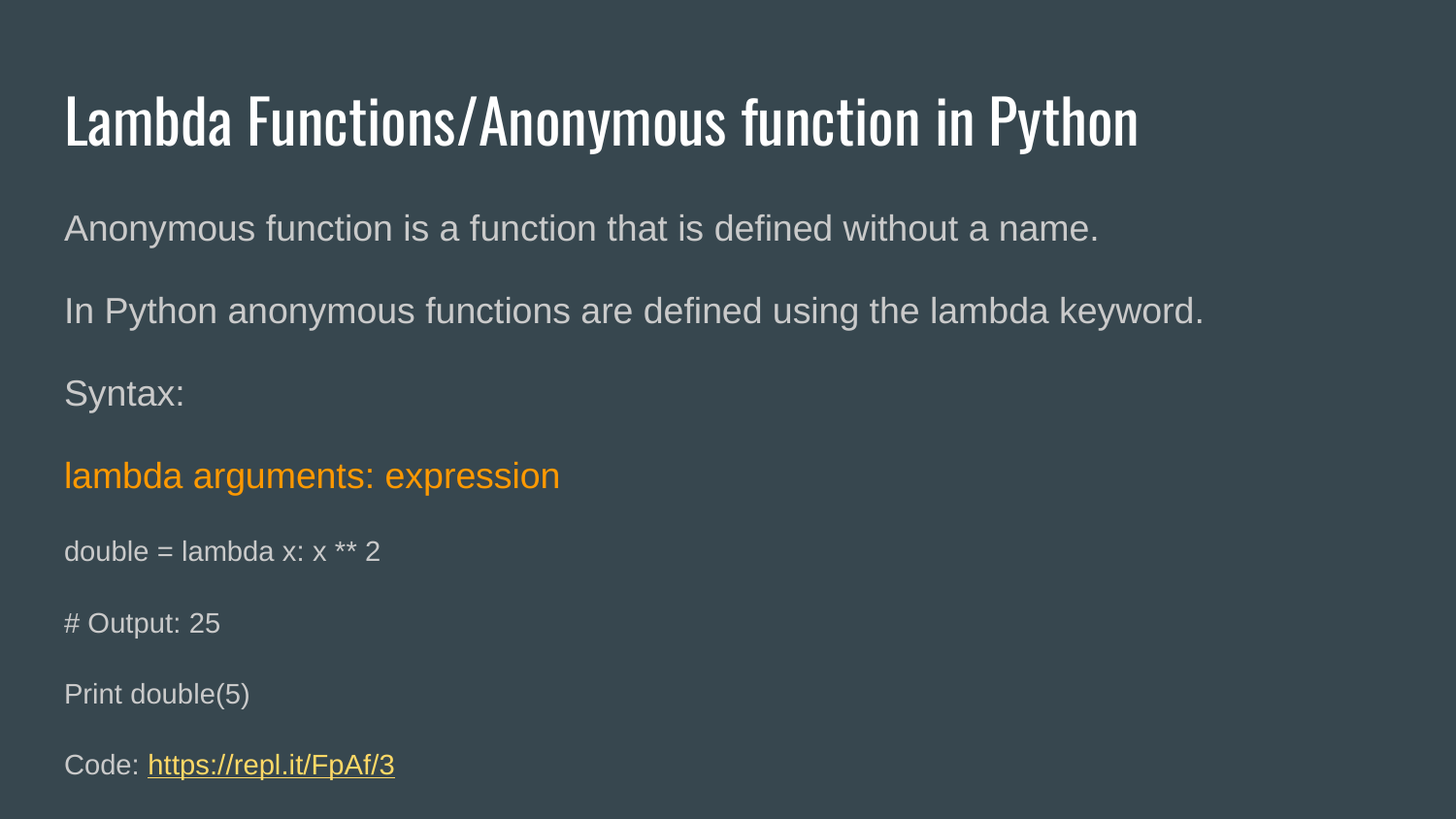

# Lambda Functions/Anonymous function in Python
Anonymous function is a function that is defined without a name.
In Python anonymous functions are defined using the lambda keyword.
Syntax:
lambda arguments: expression
double = lambda x: x ** 2
# Output: 25
Print double(5)
Code: https://repl.it/FpAf/3